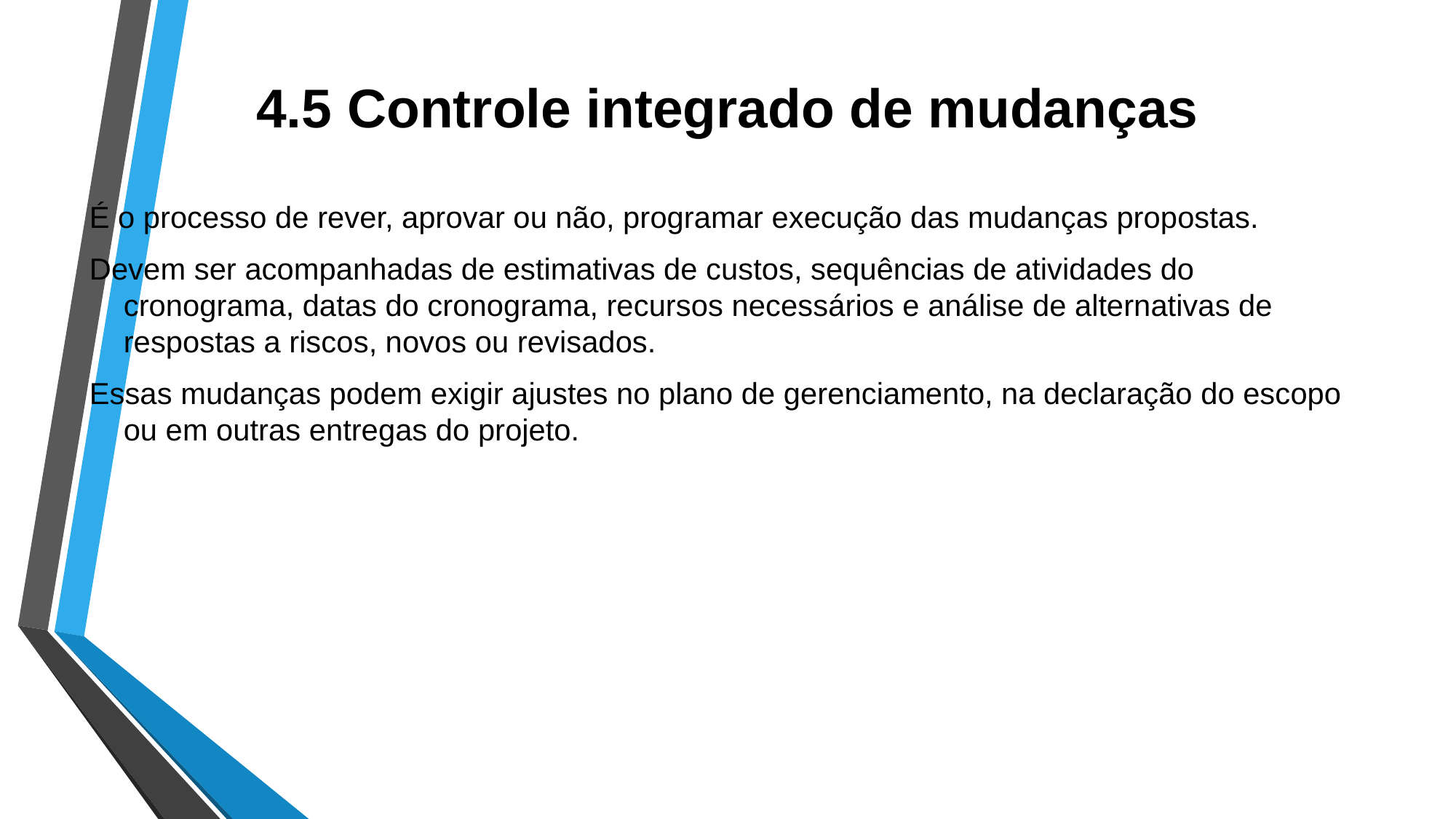

# 4.5 Controle integrado de mudanças
É o processo de rever, aprovar ou não, programar execução das mudanças propostas.
Devem ser acompanhadas de estimativas de custos, sequências de atividades do cronograma, datas do cronograma, recursos necessários e análise de alternativas de respostas a riscos, novos ou revisados.
Essas mudanças podem exigir ajustes no plano de gerenciamento, na declaração do escopo ou em outras entregas do projeto.